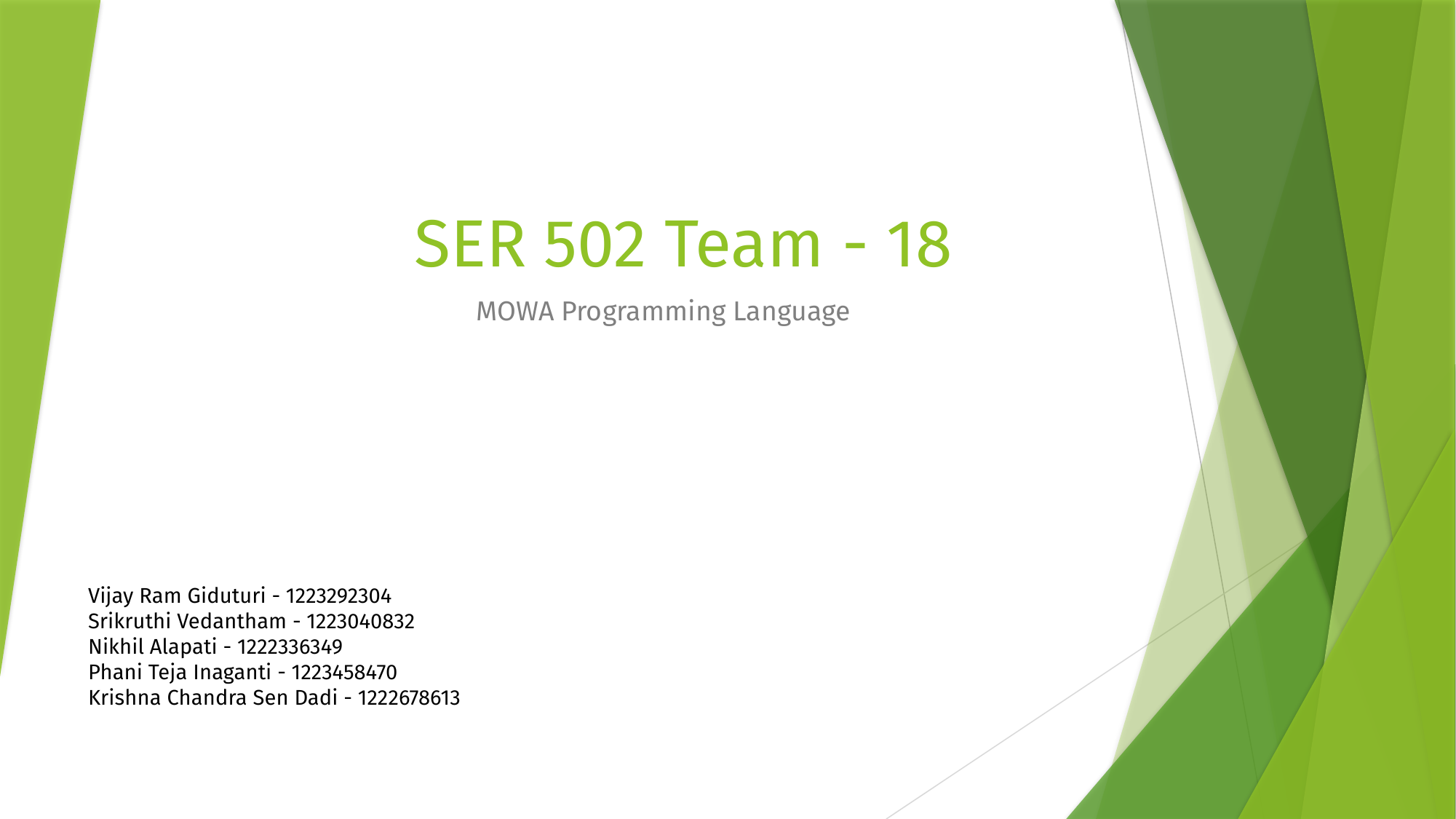

# SER 502 Team - 18
MOWA Programming Language
Vijay Ram Giduturi - 1223292304
Srikruthi Vedantham - 1223040832
Nikhil Alapati - 1222336349
Phani Teja Inaganti - 1223458470
Krishna Chandra Sen Dadi - 1222678613